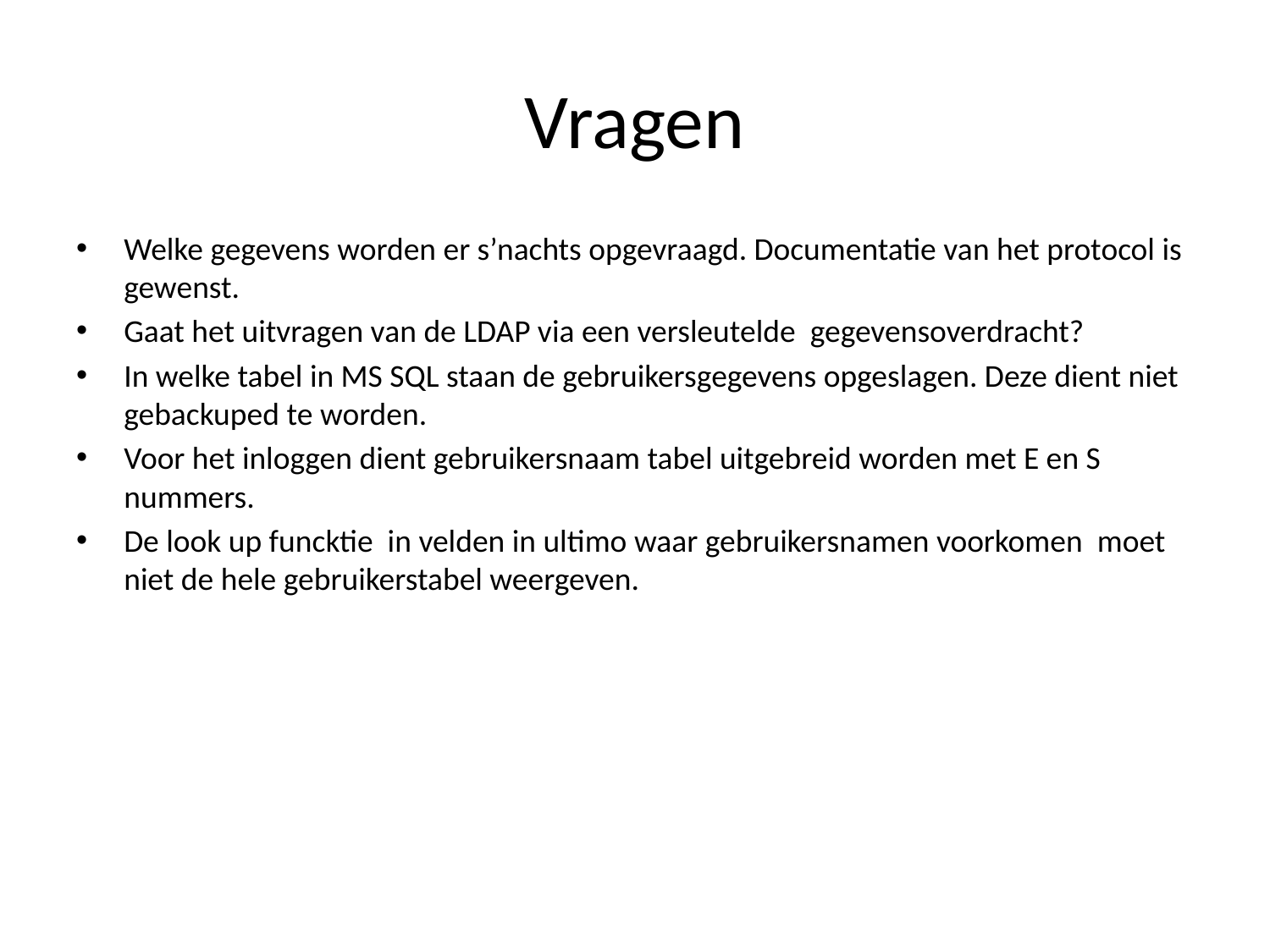

# Vragen
Welke gegevens worden er s’nachts opgevraagd. Documentatie van het protocol is gewenst.
Gaat het uitvragen van de LDAP via een versleutelde  gegevensoverdracht?
In welke tabel in MS SQL staan de gebruikersgegevens opgeslagen. Deze dient niet gebackuped te worden.
Voor het inloggen dient gebruikersnaam tabel uitgebreid worden met E en S nummers.
De look up funcktie  in velden in ultimo waar gebruikersnamen voorkomen  moet niet de hele gebruikerstabel weergeven.